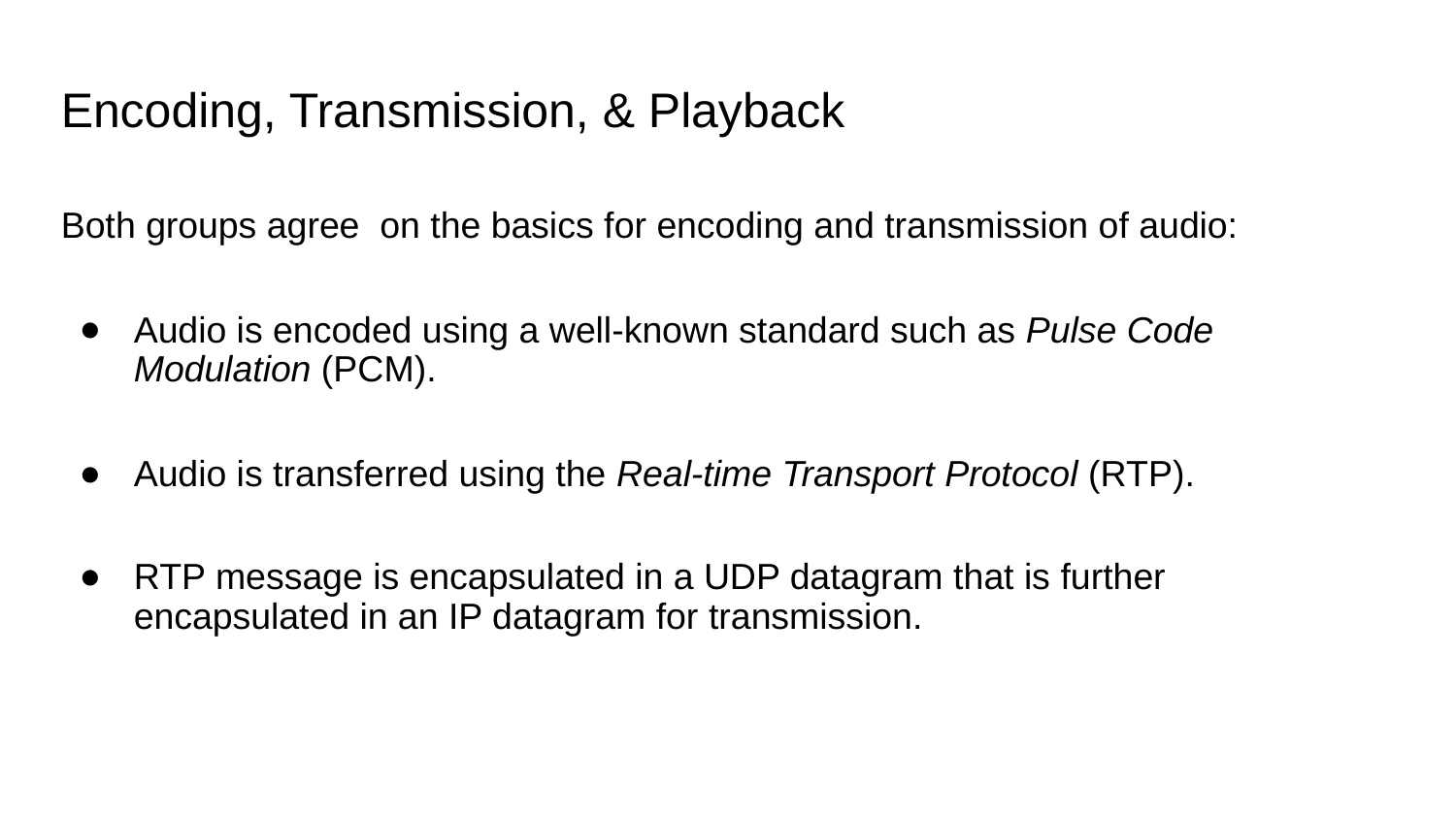

# Encoding, Transmission, & Playback
Both groups agree  on the basics for encoding and transmission of audio:

Audio is encoded using a well-known standard such as Pulse Code Modulation (PCM).

Audio is transferred using the Real-time Transport Protocol (RTP).

RTP message is encapsulated in a UDP datagram that is further encapsulated in an IP datagram for transmission.